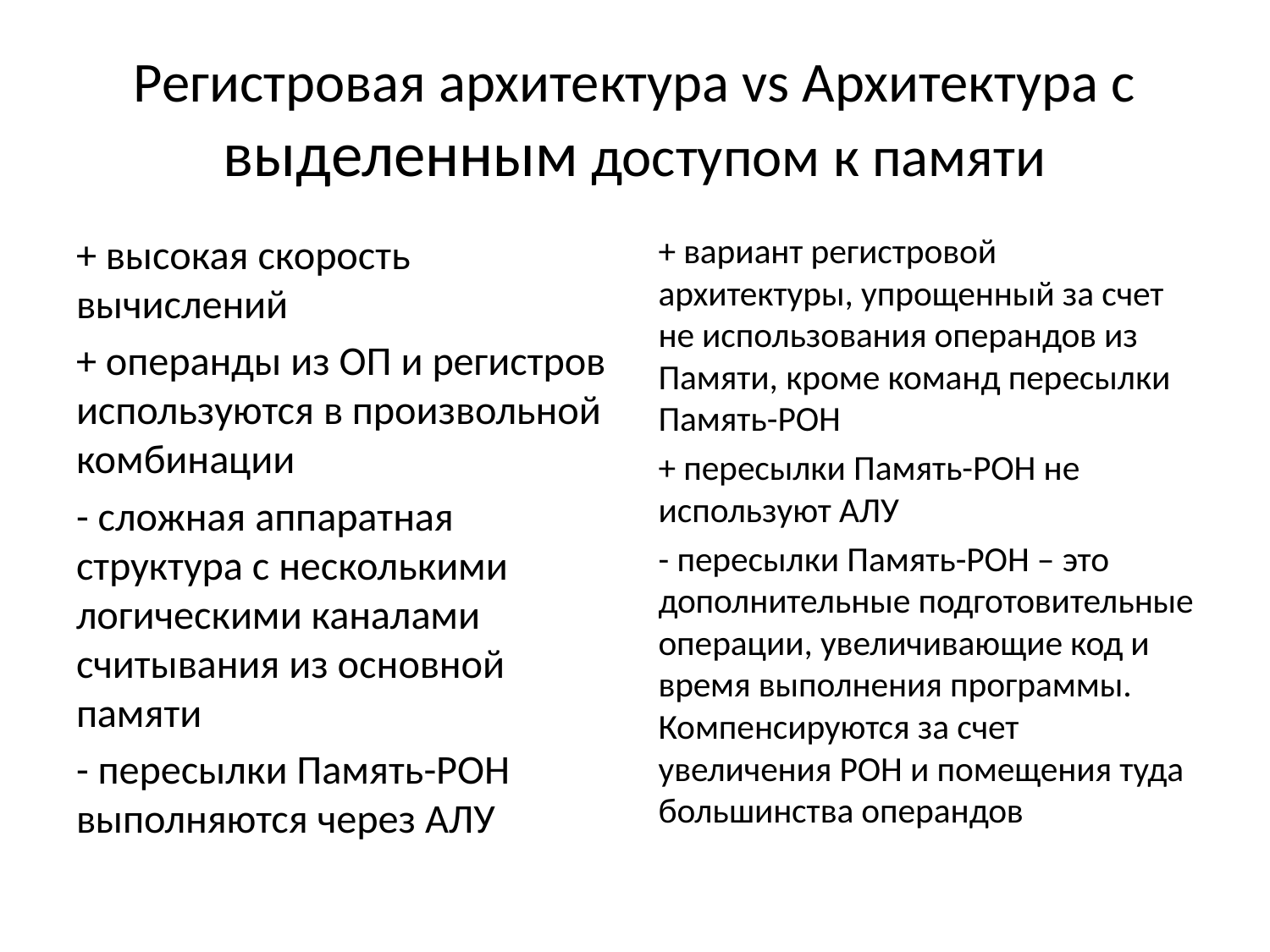

# Регистровая архитектура vs Архитектура с выделенным доступом к памяти
+ высокая скорость вычислений
+ операнды из ОП и регистров используются в произвольной комбинации
- сложная аппаратная структура с несколькими логическими каналами считывания из основной памяти
- пересылки Память-РОН выполняются через АЛУ
+ вариант регистровой архитектуры, упрощенный за счет не использования операндов из Памяти, кроме команд пересылки Память-РОН
+ пересылки Память-РОН не используют АЛУ
- пересылки Память-РОН – это дополнительные подготовительные операции, увеличивающие код и время выполнения программы. Компенсируются за счет увеличения РОН и помещения туда большинства операндов